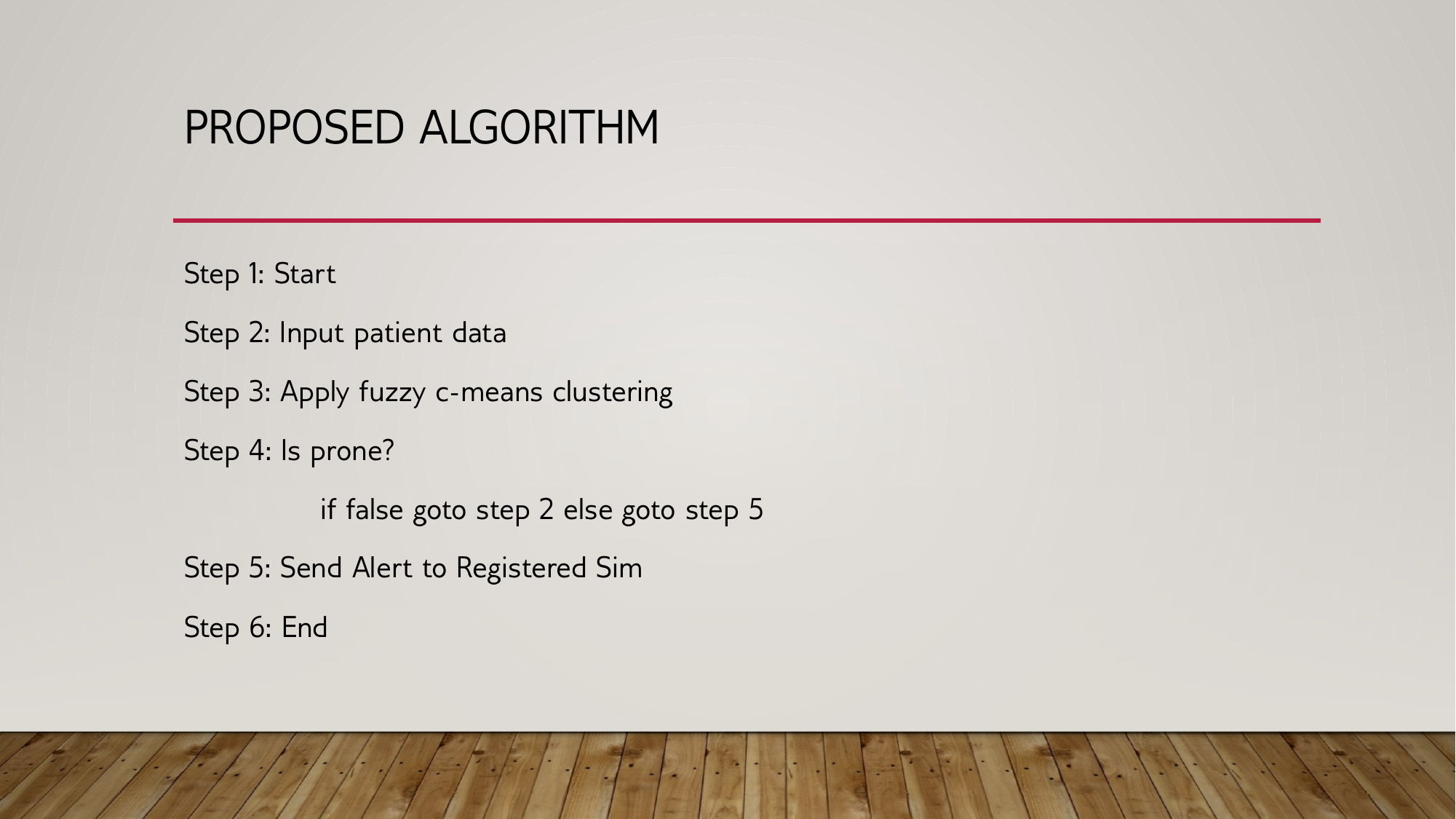

# Proposed Algorithm
Step 1: Start
Step 2: Input patient data
Step 3: Apply fuzzy c-means clustering
Step 4: Is prone?
		if false goto step 2 else goto step 5
Step 5: Send Alert to Registered Sim
Step 6: End